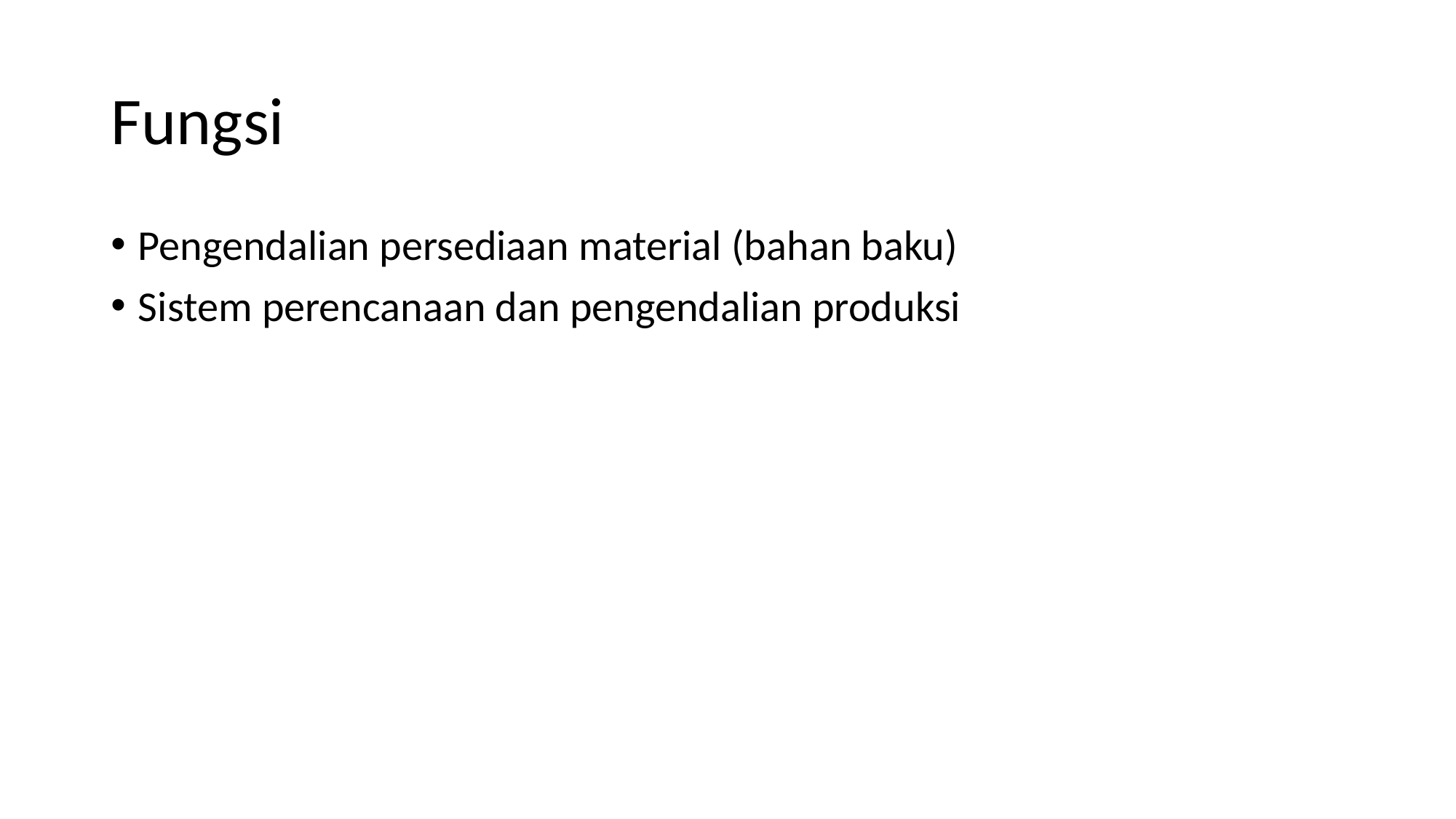

# Fungsi
Pengendalian persediaan material (bahan baku)
Sistem perencanaan dan pengendalian produksi